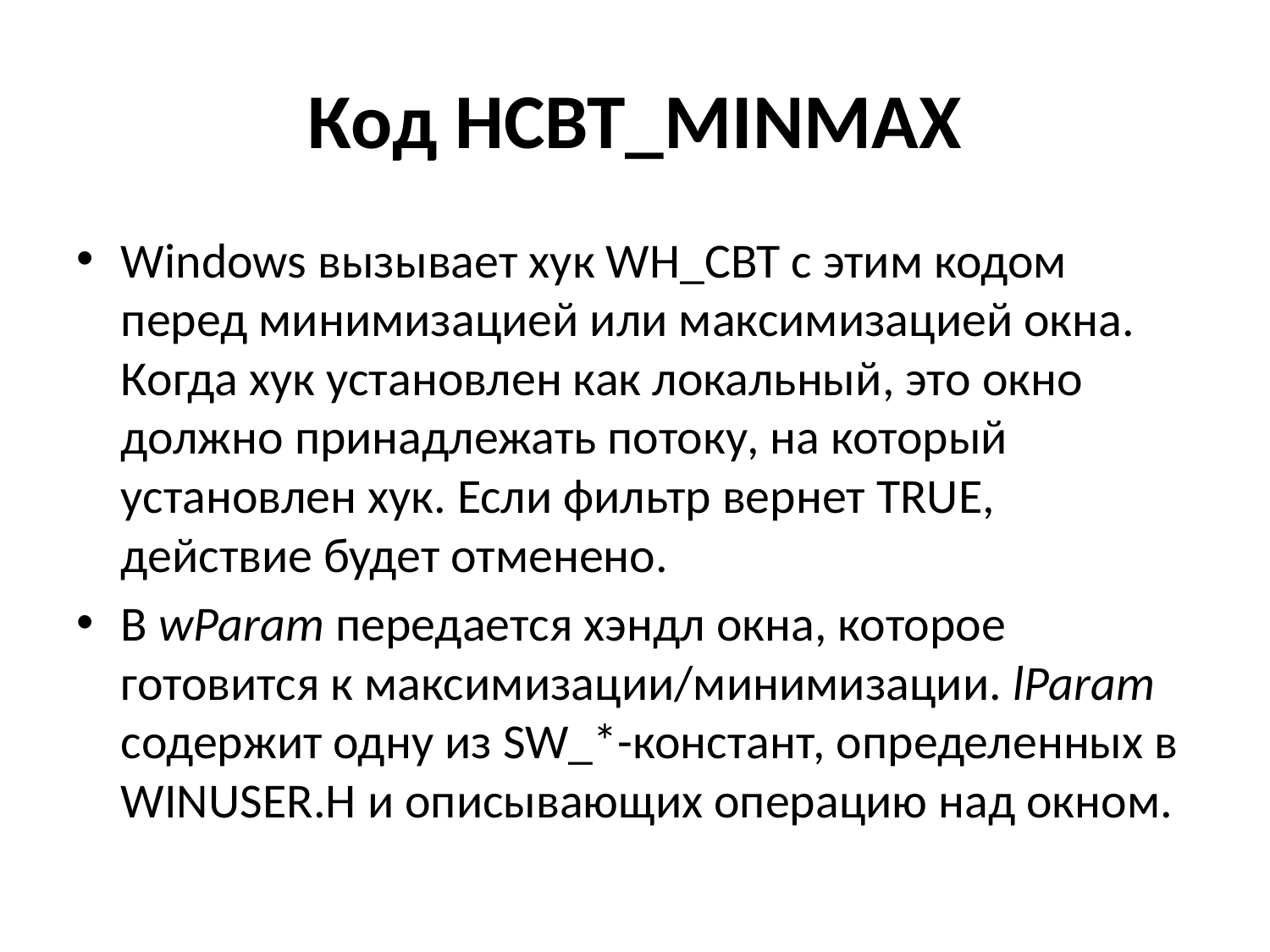

# Код HCBT_MINMAX
Windows вызывает хук WH_CBT с этим кодом перед минимизацией или максимизацией окна. Когда хук установлен как локальный, это окно должно принадлежать потоку, на который установлен хук. Если фильтр вернет TRUE, действие будет отменено.
В wParam передается хэндл окна, которое готовится к максимизации/минимизации. lParam содержит одну из SW_*-констант, определенных в WINUSER.H и описывающих операцию над окном.